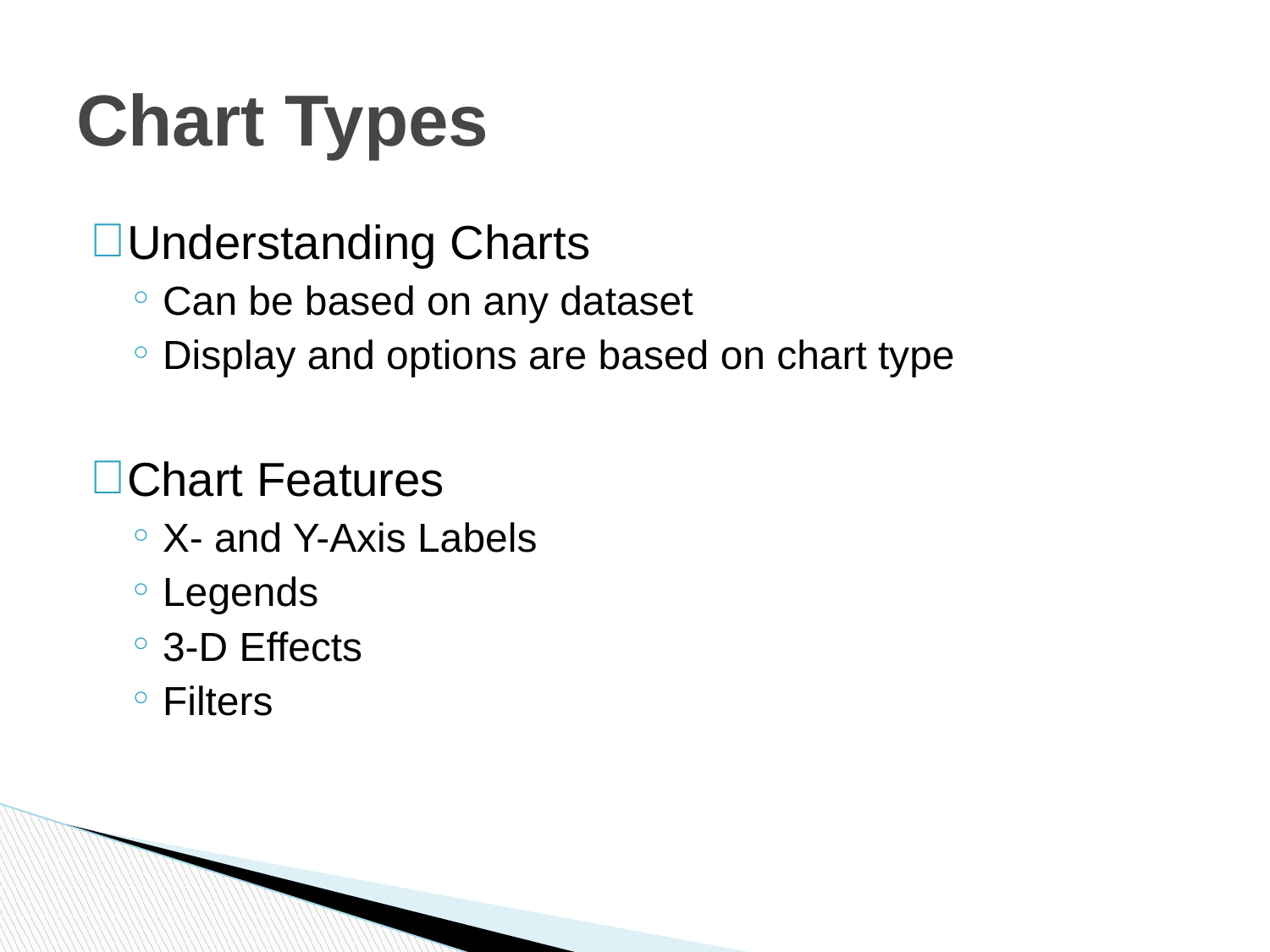

# Chart Types
Understanding Charts
Can be based on any dataset
Display and options are based on chart type

Chart Features
X- and Y-Axis Labels
Legends
3-D Effects
Filters